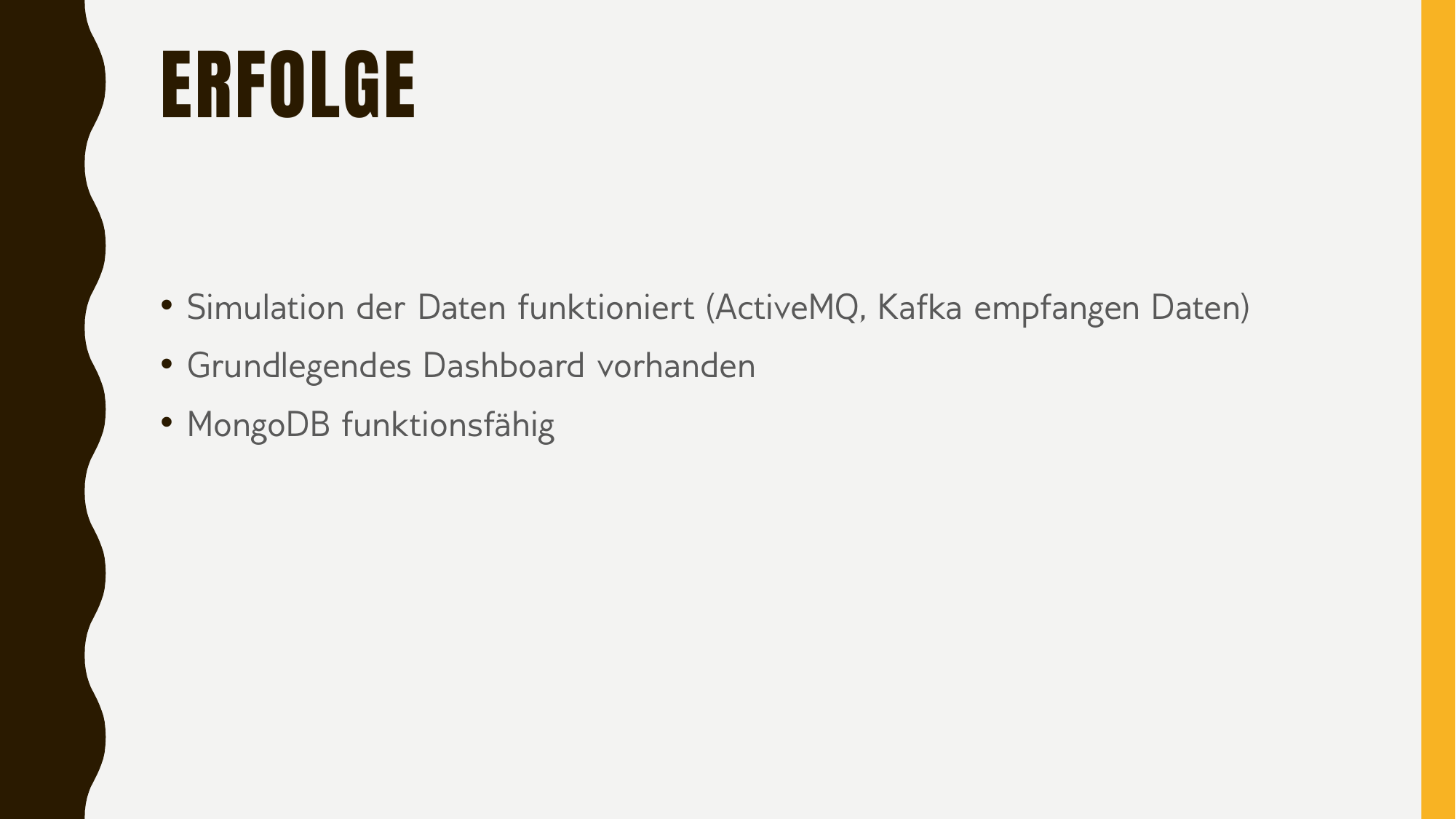

# ErfolGe
Simulation der Daten funktioniert (ActiveMQ, Kafka empfangen Daten)
Grundlegendes Dashboard vorhanden
MongoDB funktionsfähig